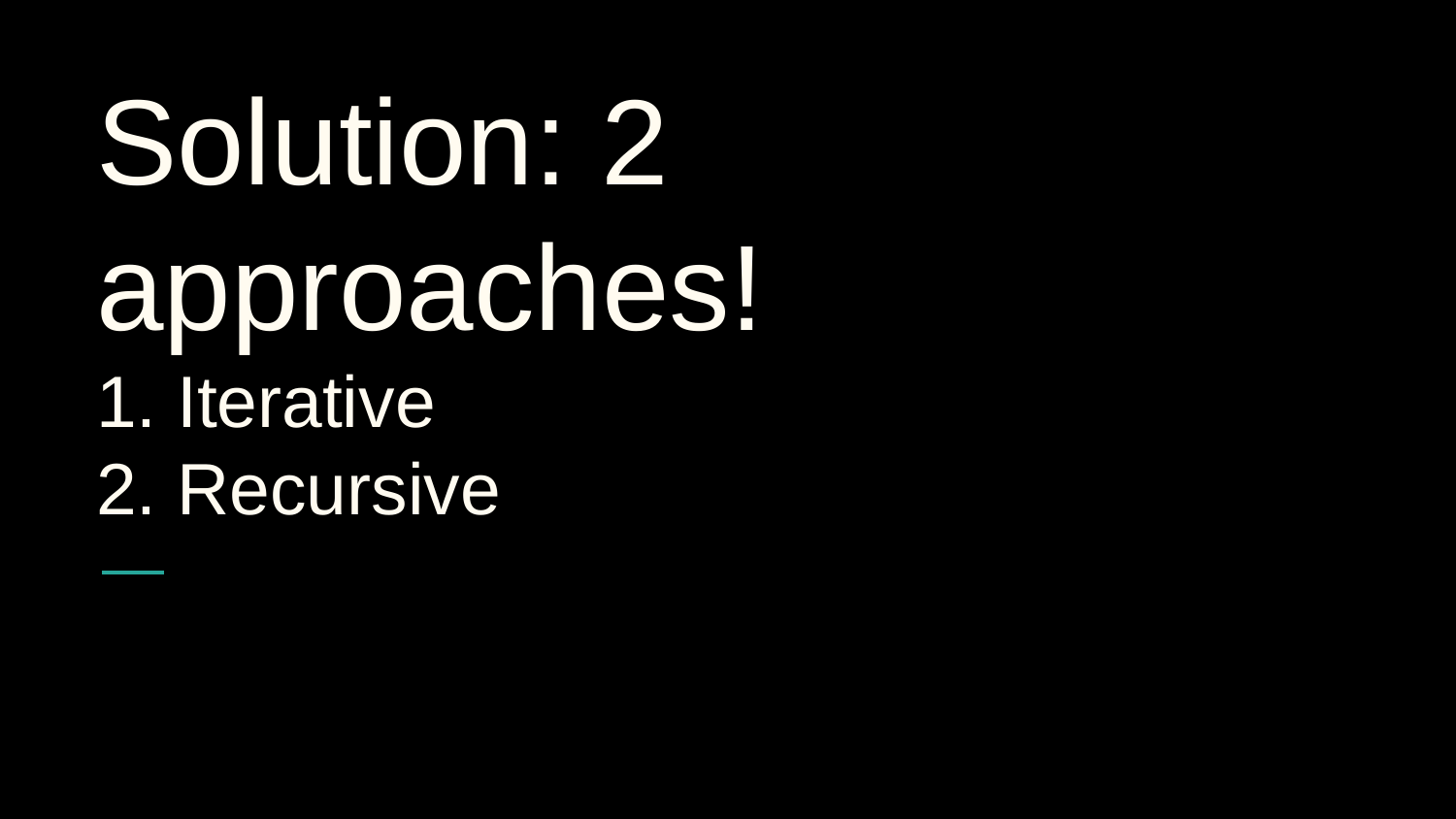

# Solution: 2 approaches! 1. Iterative
2. Recursive